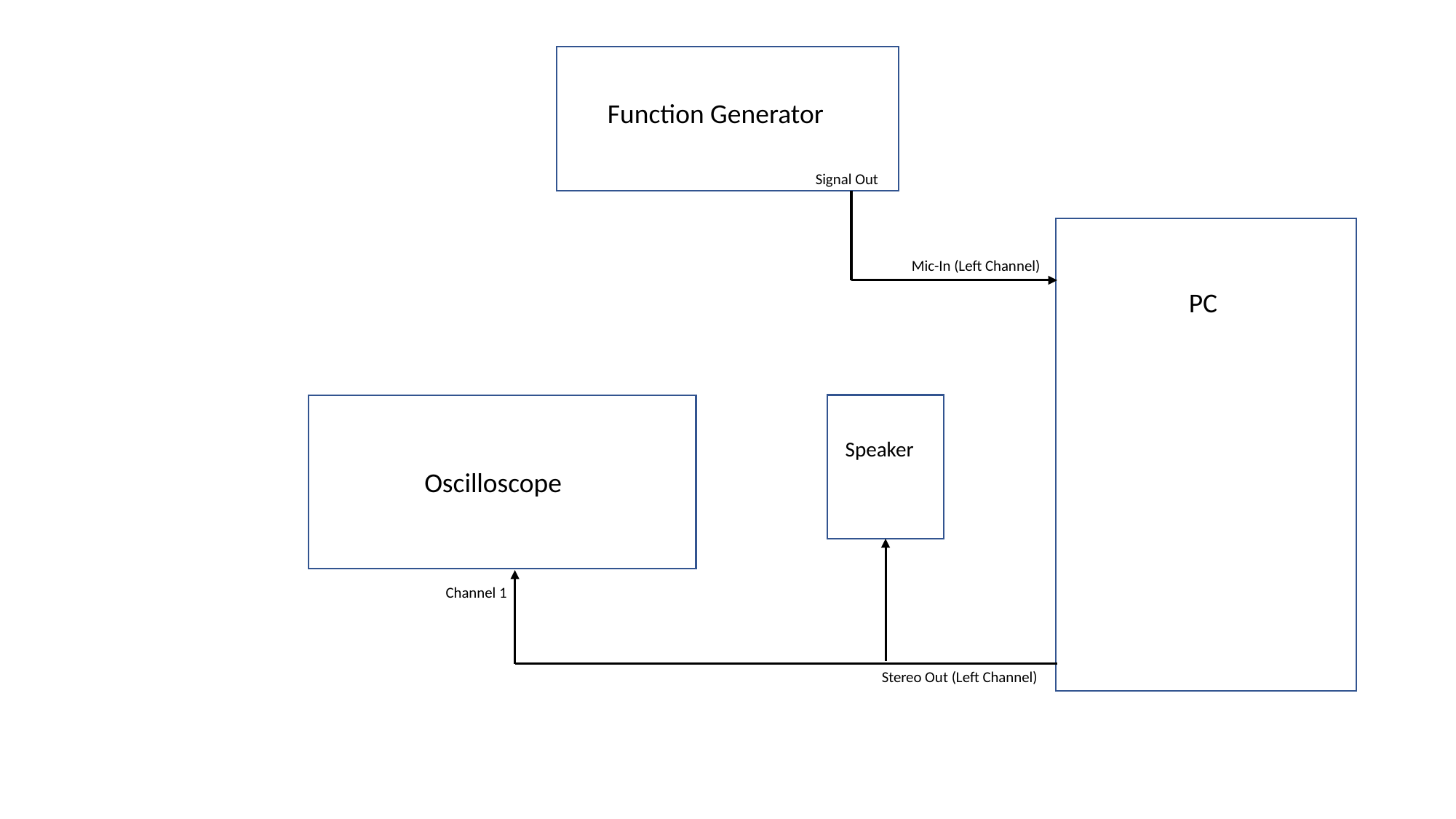

Function Generator
Signal Out

Mic-In (Left Channel)
PC

Speaker
Oscilloscope
Channel 1
Stereo Out (Left Channel)